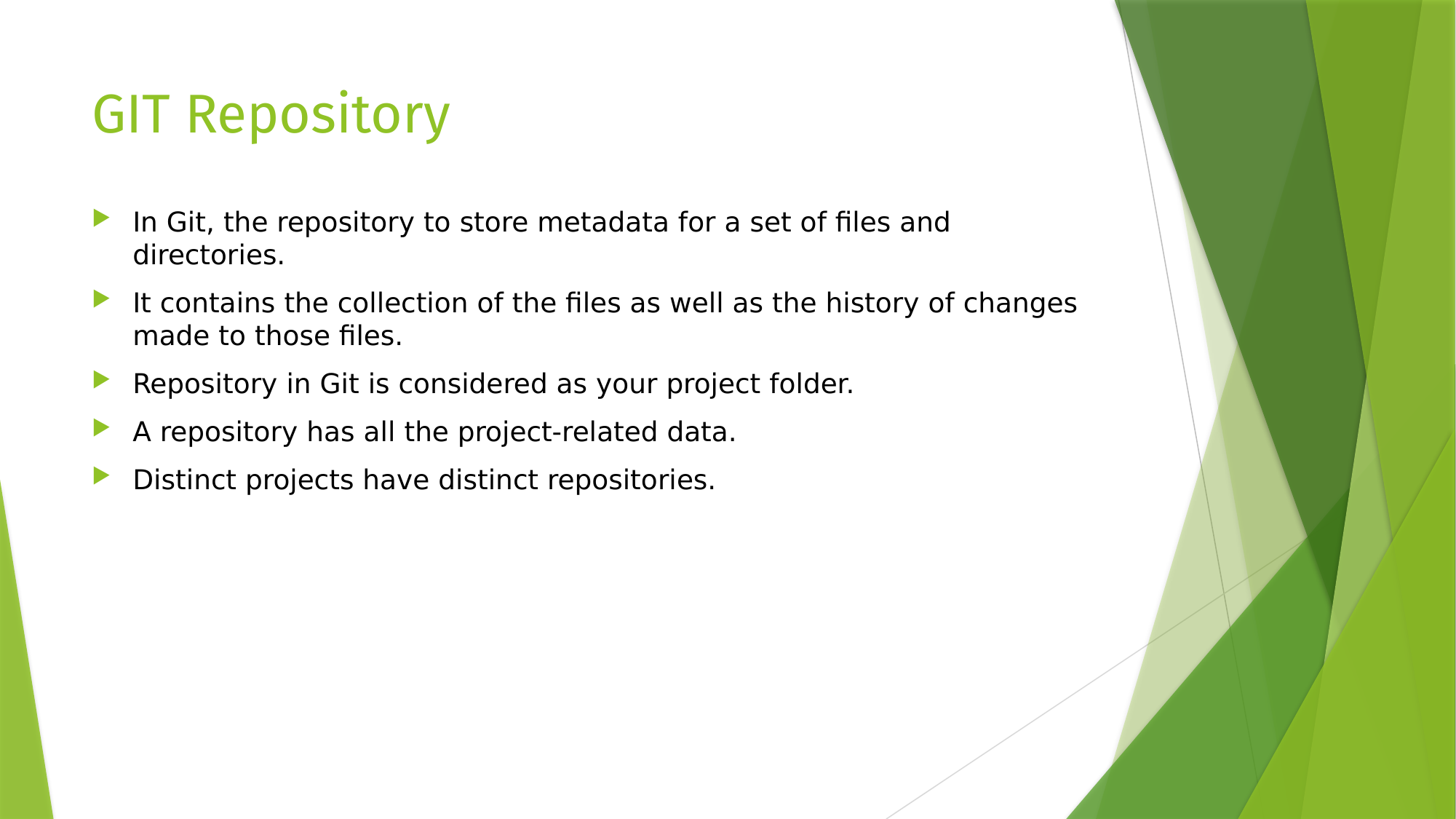

# GIT Repository
In Git, the repository to store metadata for a set of files and directories.
It contains the collection of the files as well as the history of changes made to those files.
Repository in Git is considered as your project folder.
A repository has all the project-related data.
Distinct projects have distinct repositories.